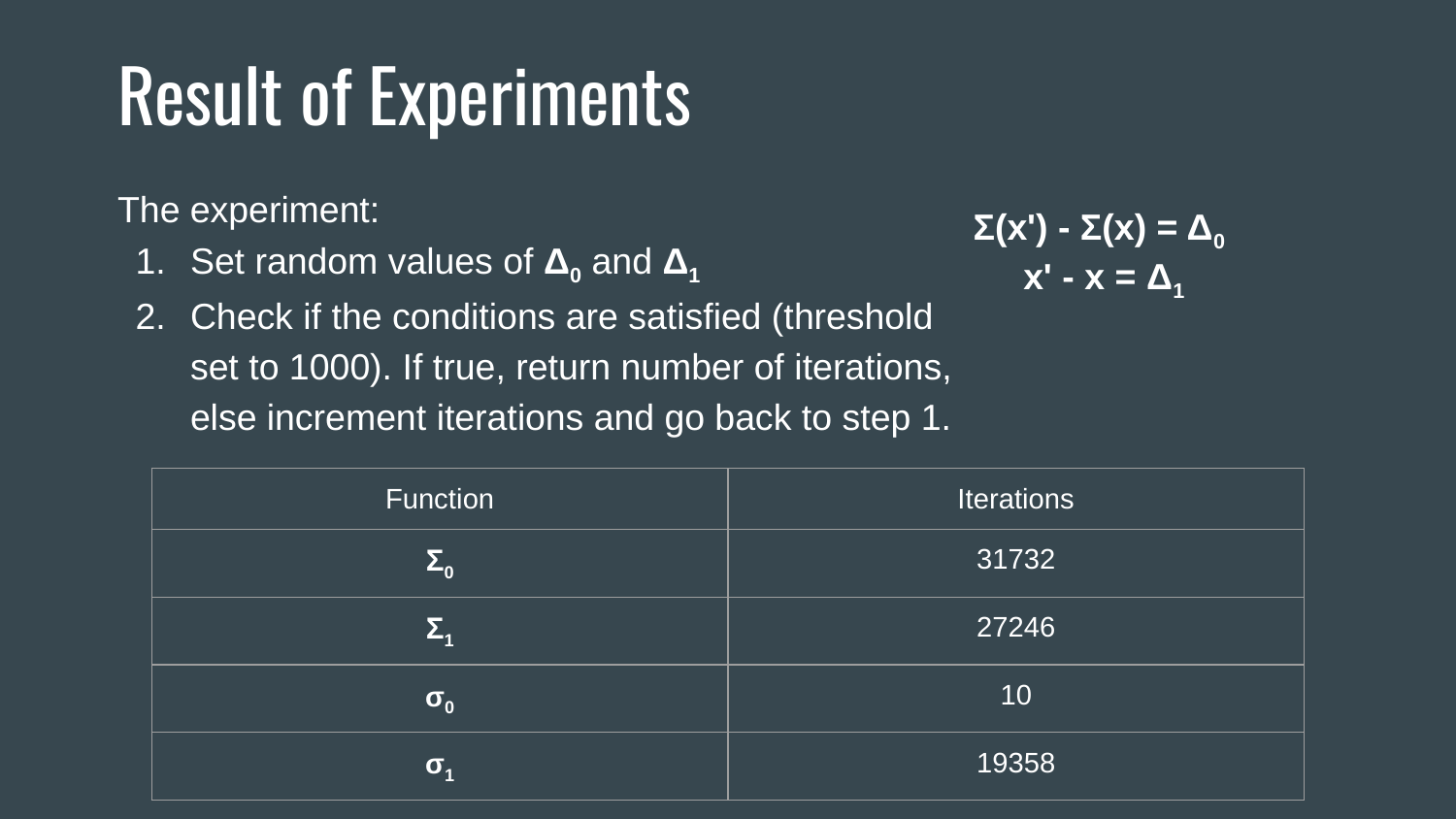

# Result of Experiments
The experiment:
Set random values of Δ0 and Δ1
Check if the conditions are satisfied (threshold set to 1000). If true, return number of iterations, else increment iterations and go back to step 1.
Σ(x') - Σ(x) = Δ0
x' - x = Δ1
| Function | Iterations |
| --- | --- |
| Σ0 | 31732 |
| Σ1 | 27246 |
| σ0 | 10 |
| σ1 | 19358 |